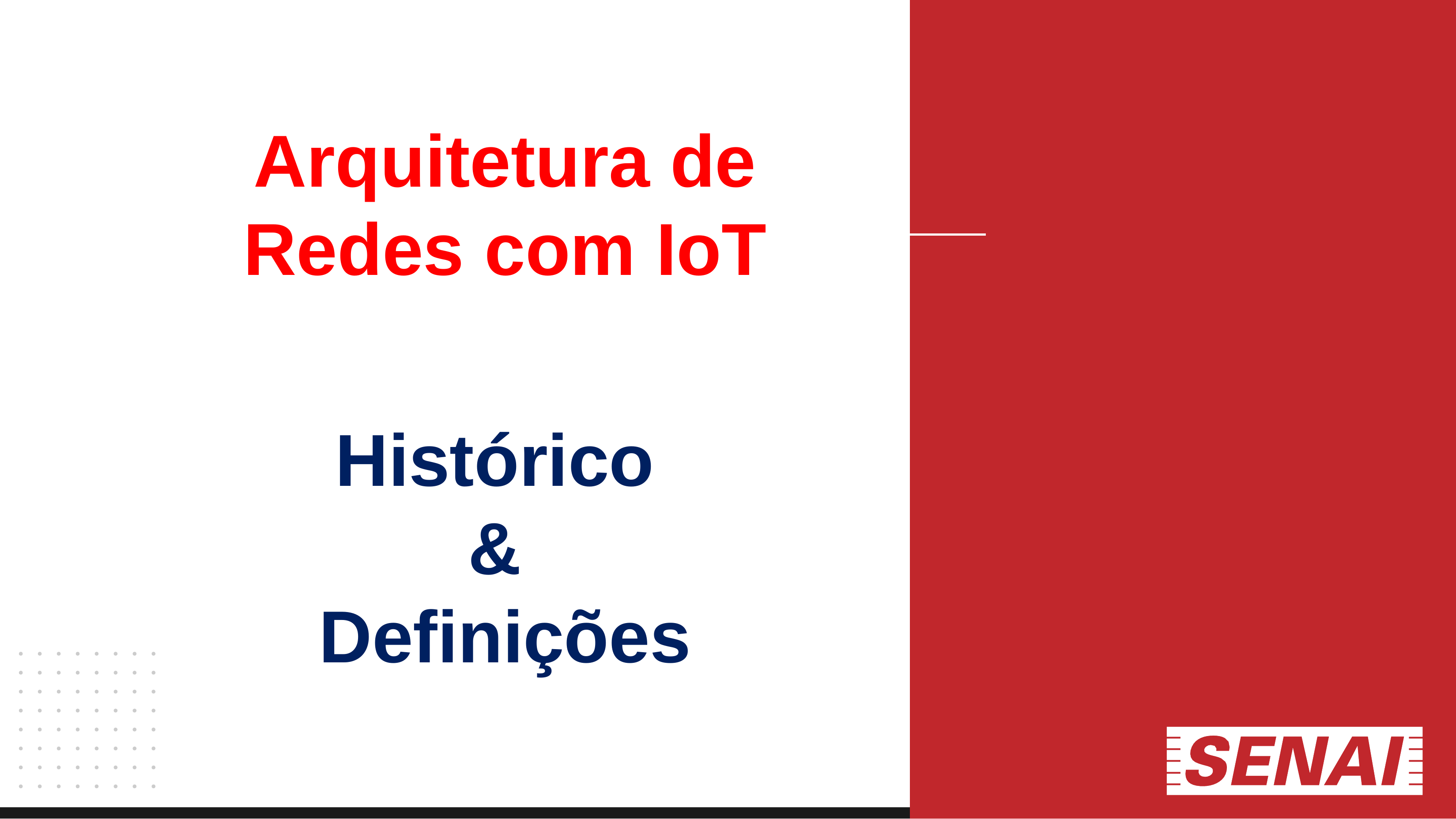

Arquitetura de Redes com IoT

Histórico
&
Definições